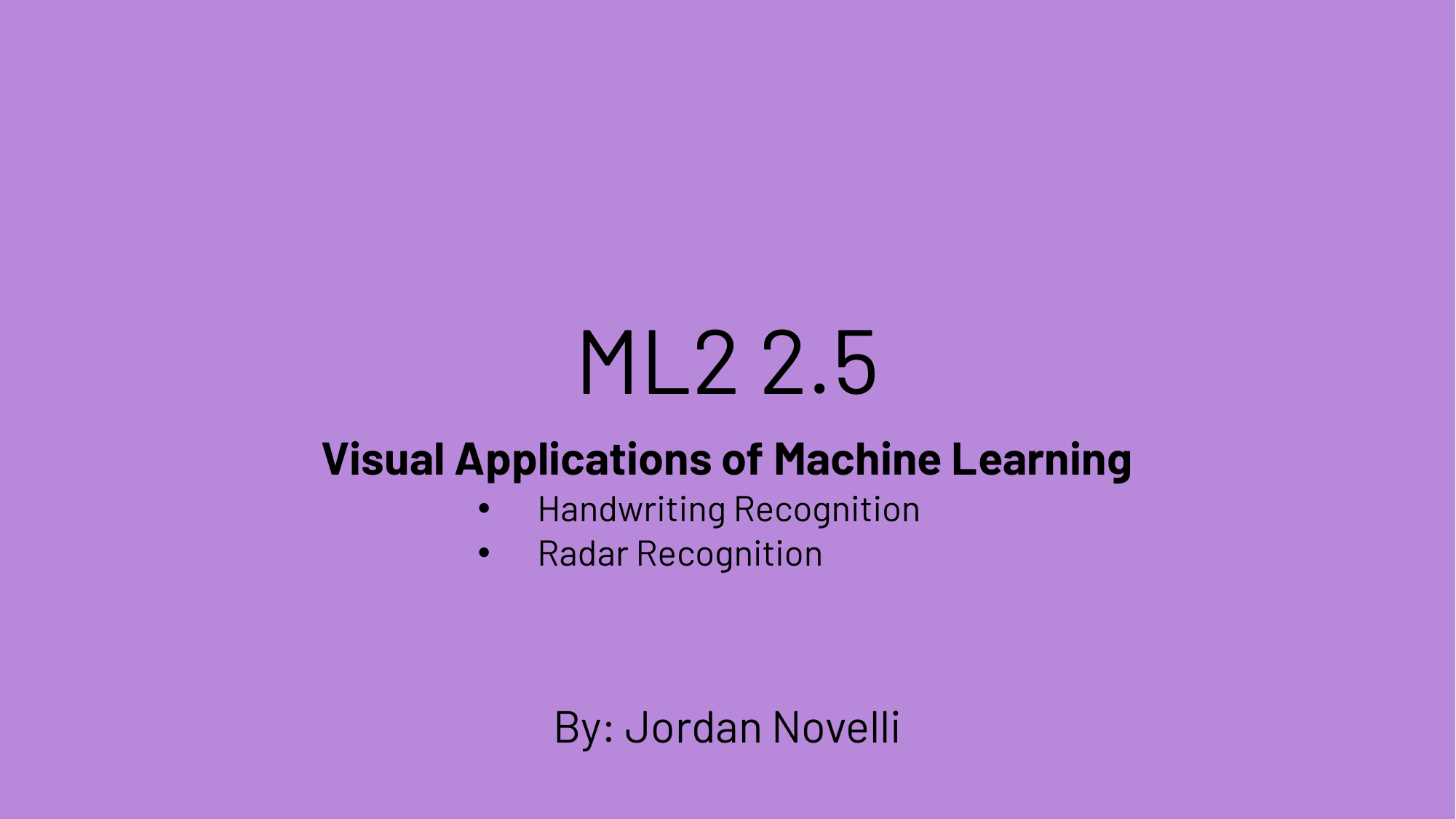

# ML2 2.5
Visual Applications of Machine Learning
Handwriting Recognition
Radar Recognition

By: Jordan Novelli